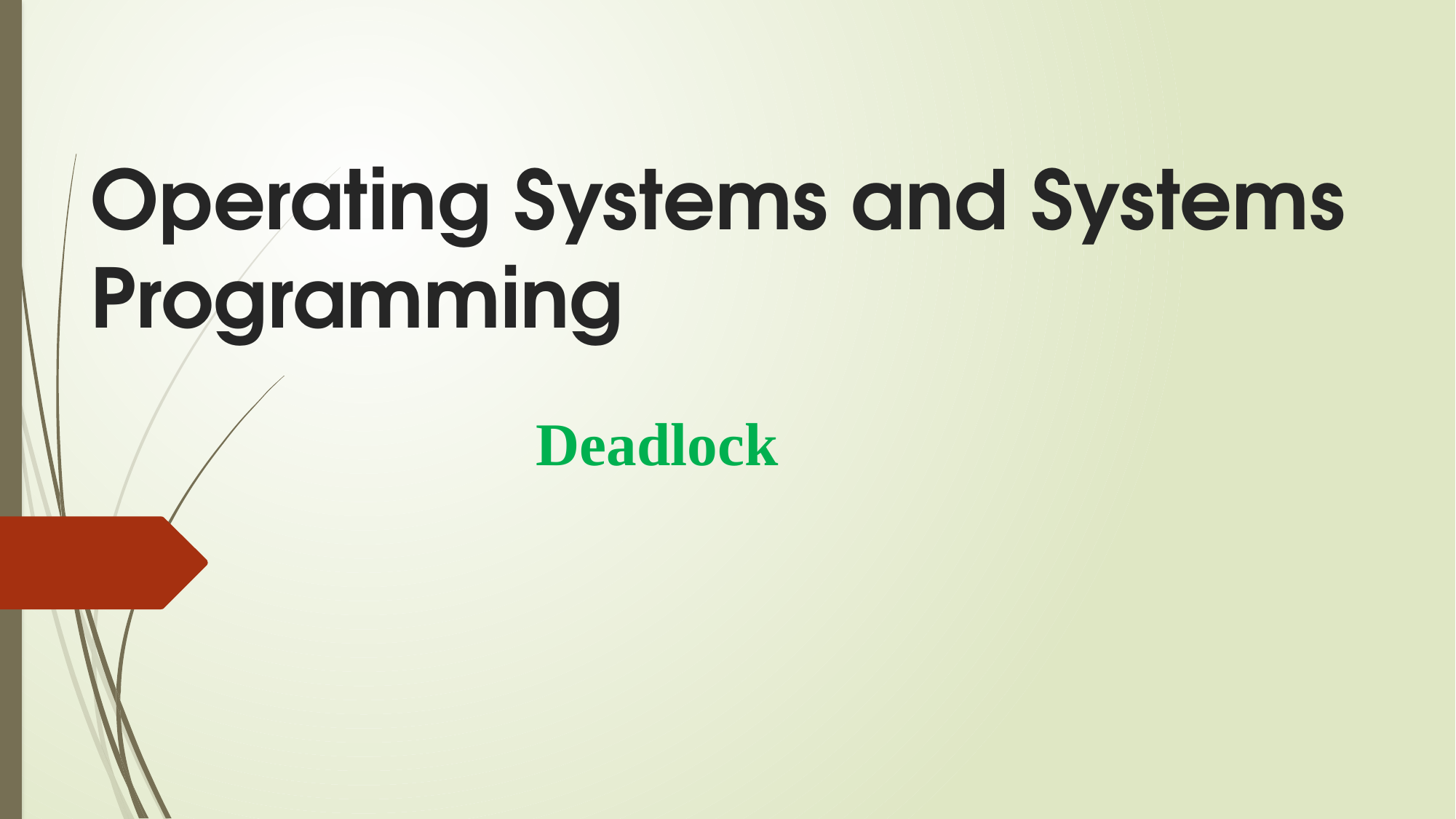

# Operating Systems and Systems Programming
Deadlock